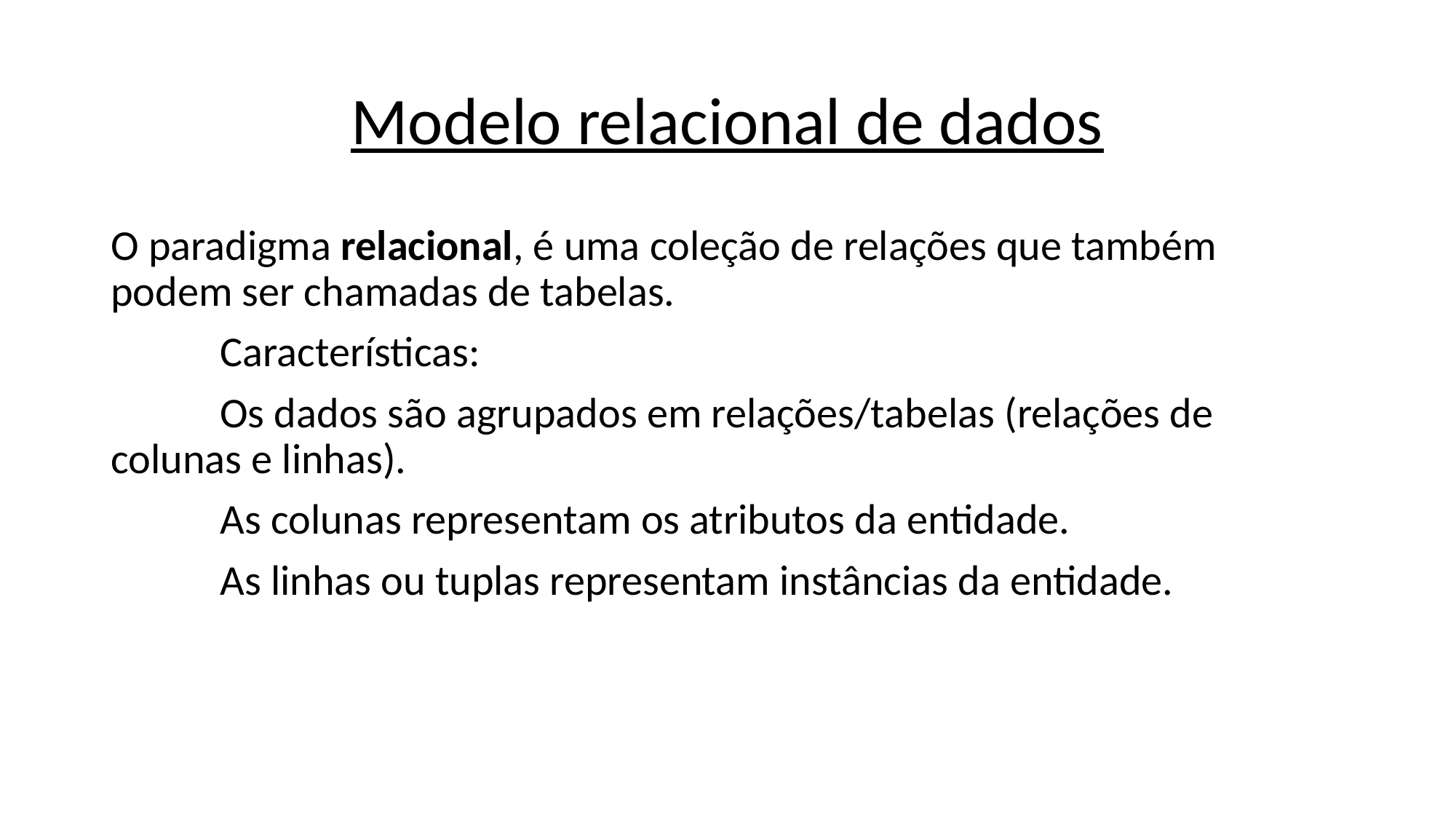

# Modelo relacional de dados
O paradigma relacional, é uma coleção de relações que também podem ser chamadas de tabelas.
	Características:
	Os dados são agrupados em relações/tabelas (relações de colunas e linhas).
	As colunas representam os atributos da entidade.
	As linhas ou tuplas representam instâncias da entidade.